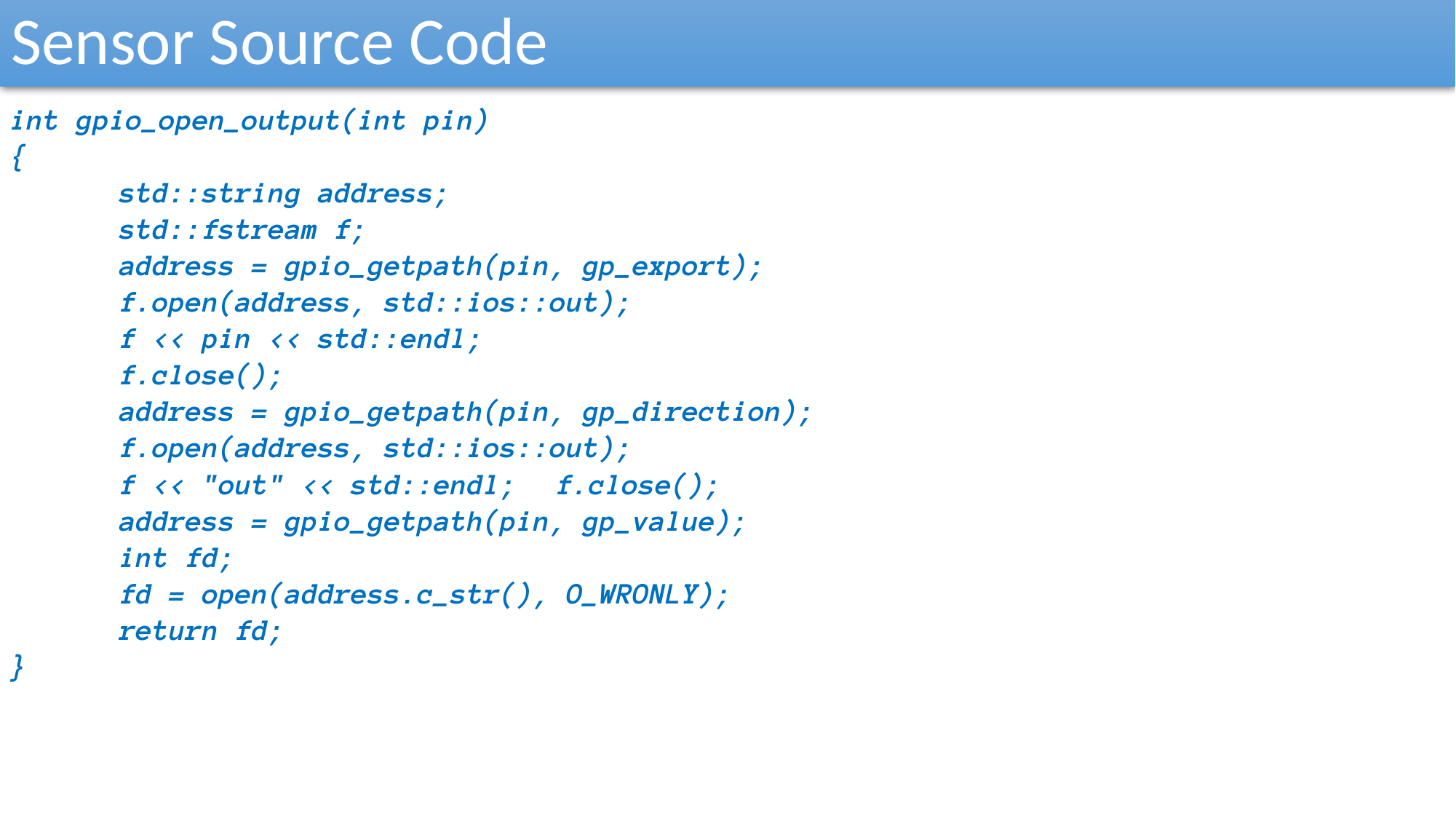

Sensor Source Code
int gpio_open_output(int pin)
{
	std::string address;
	std::fstream f;
	address = gpio_getpath(pin, gp_export);
	f.open(address, std::ios::out);
	f << pin << std::endl;
	f.close();
	address = gpio_getpath(pin, gp_direction);
	f.open(address, std::ios::out);
	f << "out" << std::endl;	f.close();
	address = gpio_getpath(pin, gp_value);
	int fd;
	fd = open(address.c_str(), O_WRONLY);
	return fd;
}